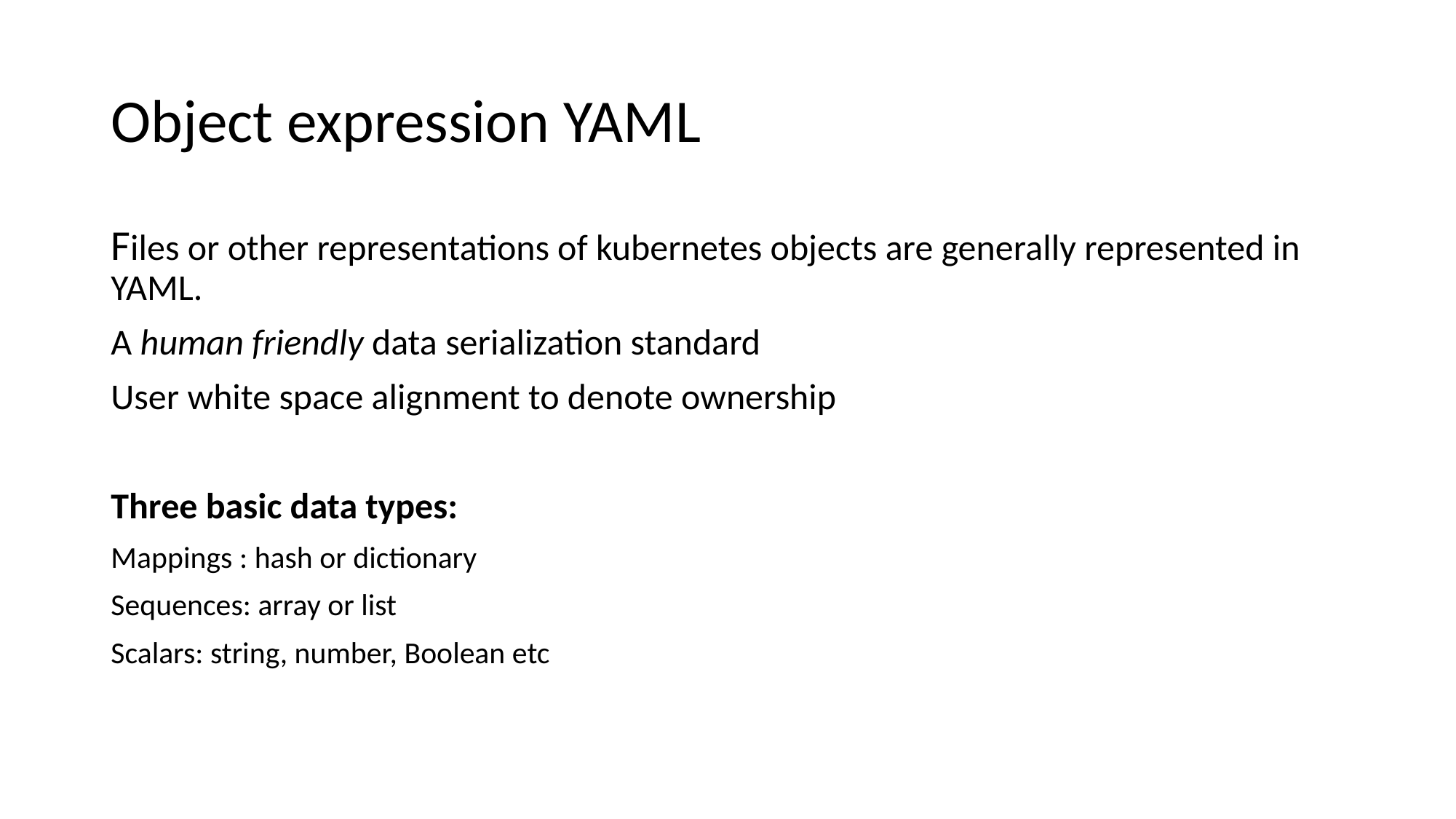

# Object expression YAML
Files or other representations of kubernetes objects are generally represented in YAML.
A human friendly data serialization standard
User white space alignment to denote ownership

Three basic data types:
Mappings : hash or dictionary
Sequences: array or list
Scalars: string, number, Boolean etc